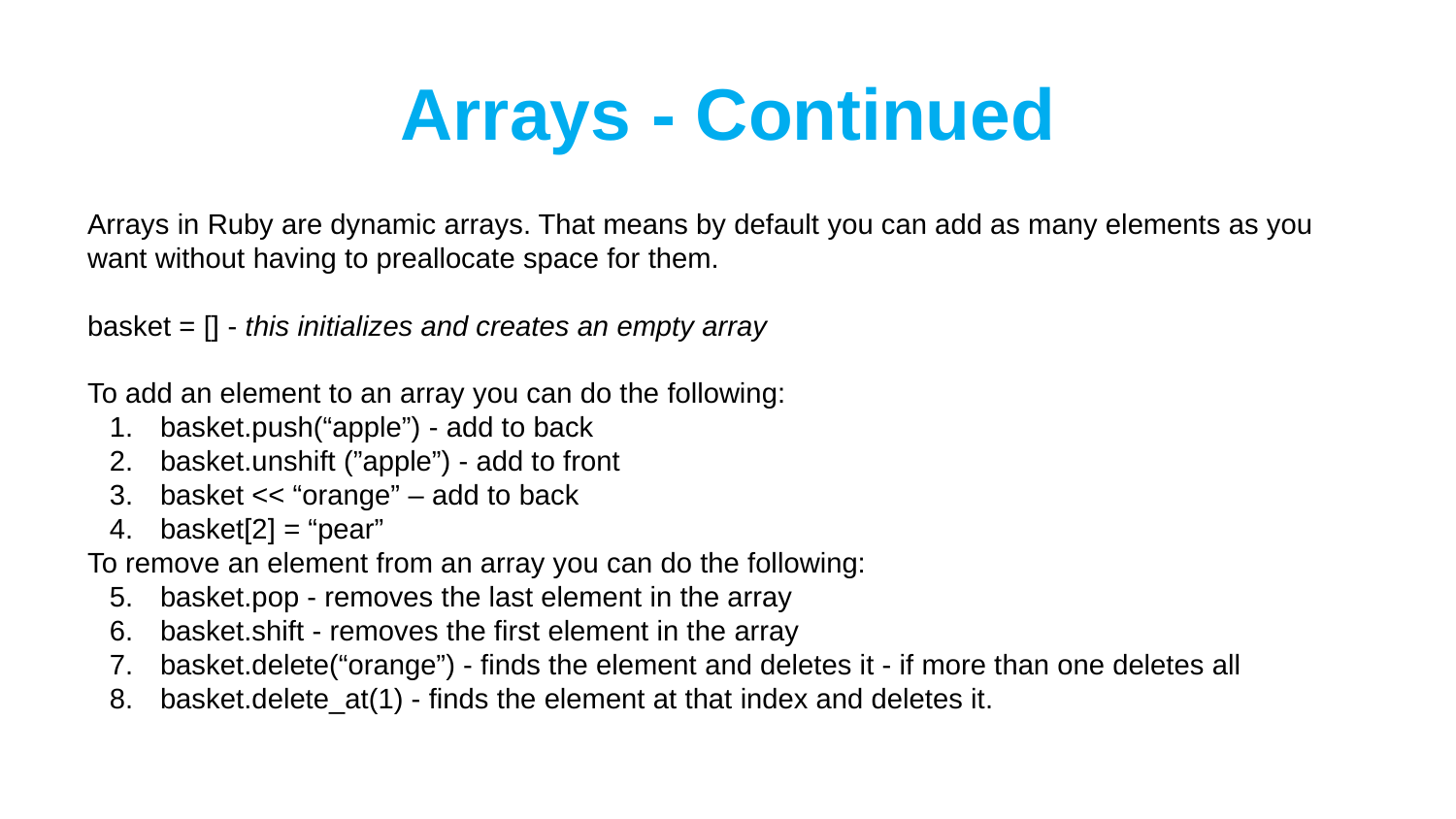

# Arrays - Continued
Arrays in Ruby are dynamic arrays. That means by default you can add as many elements as you want without having to preallocate space for them.

basket = [] - this initializes and creates an empty array

To add an element to an array you can do the following:
basket.push(“apple”) - add to back
basket.unshift (”apple”) - add to front
basket << “orange” – add to back
basket[2] = “pear”
To remove an element from an array you can do the following:
basket.pop - removes the last element in the array
basket.shift - removes the first element in the array
basket.delete(“orange”) - finds the element and deletes it - if more than one deletes all
basket.delete_at(1) - finds the element at that index and deletes it.